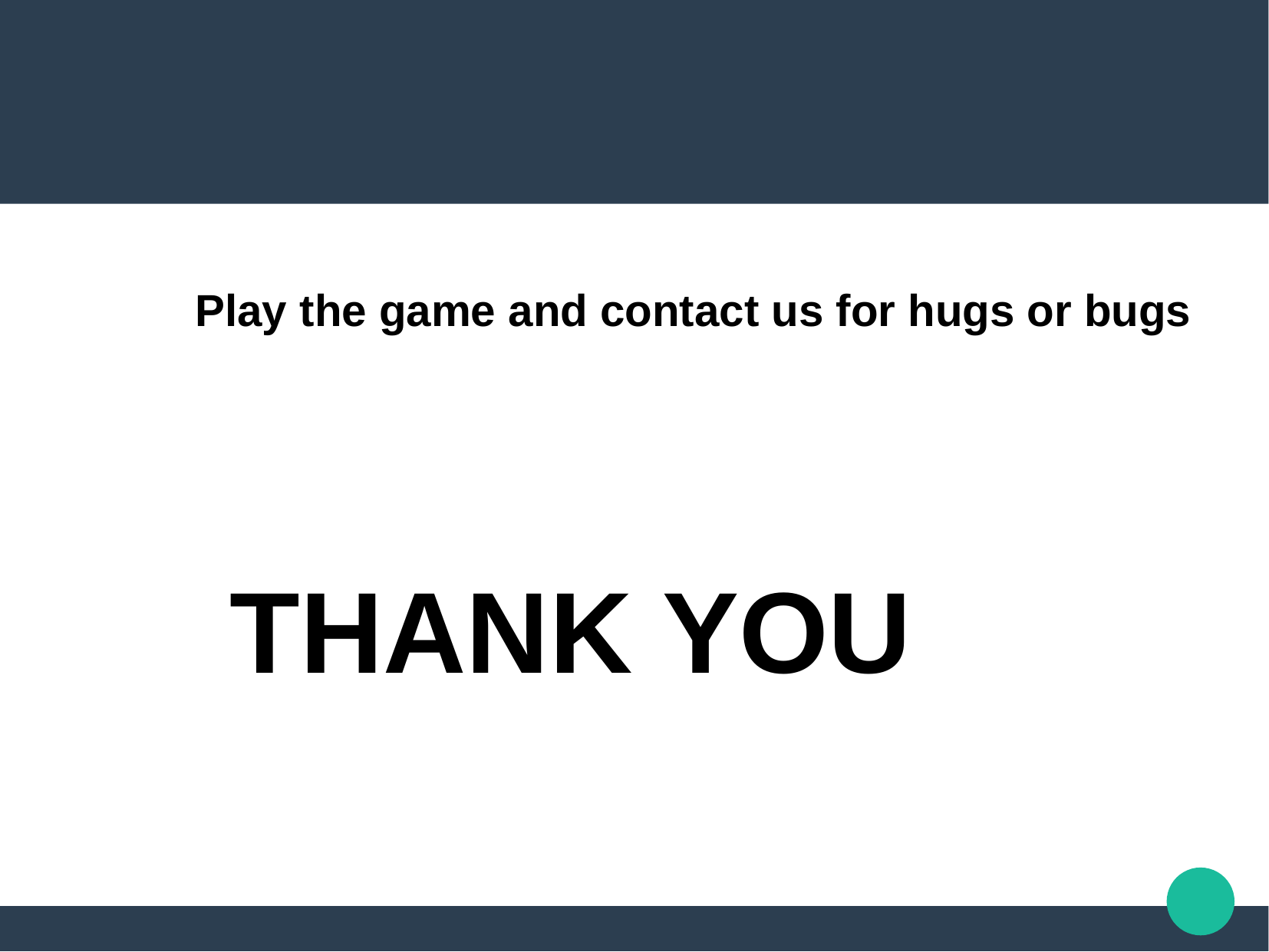

Play the game and contact us for hugs or bugs
THANK YOU